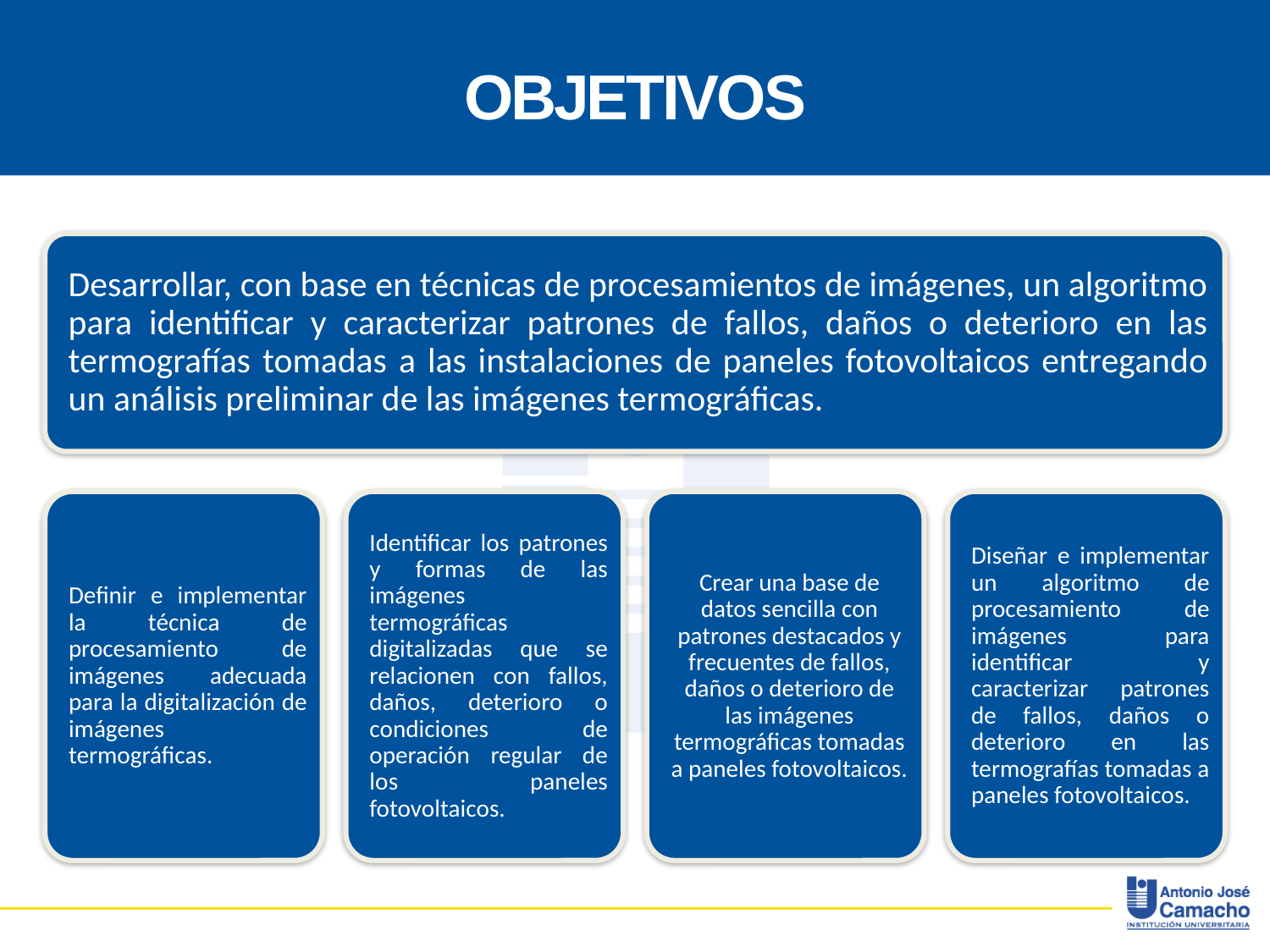

# OBJETIVOS
Desarrollar, con base en técnicas de procesamientos de imágenes, un algoritmo para identificar y caracterizar patrones de fallos, daños o deterioro en las termografías tomadas a las instalaciones de paneles fotovoltaicos entregando un análisis preliminar de las imágenes termográficas.
Definir e implementar la técnica de procesamiento de imágenes adecuada para la digitalización de imágenes termográficas.
Identificar los patrones y formas de las imágenes termográficas digitalizadas que se relacionen con fallos, daños, deterioro o condiciones de operación regular de los paneles fotovoltaicos.
Crear una base de datos sencilla con patrones destacados y frecuentes de fallos, daños o deterioro de las imágenes termográficas tomadas a paneles fotovoltaicos.
Diseñar e implementar un algoritmo de procesamiento de imágenes para identificar y caracterizar patrones de fallos, daños o deterioro en las termografías tomadas a paneles fotovoltaicos.